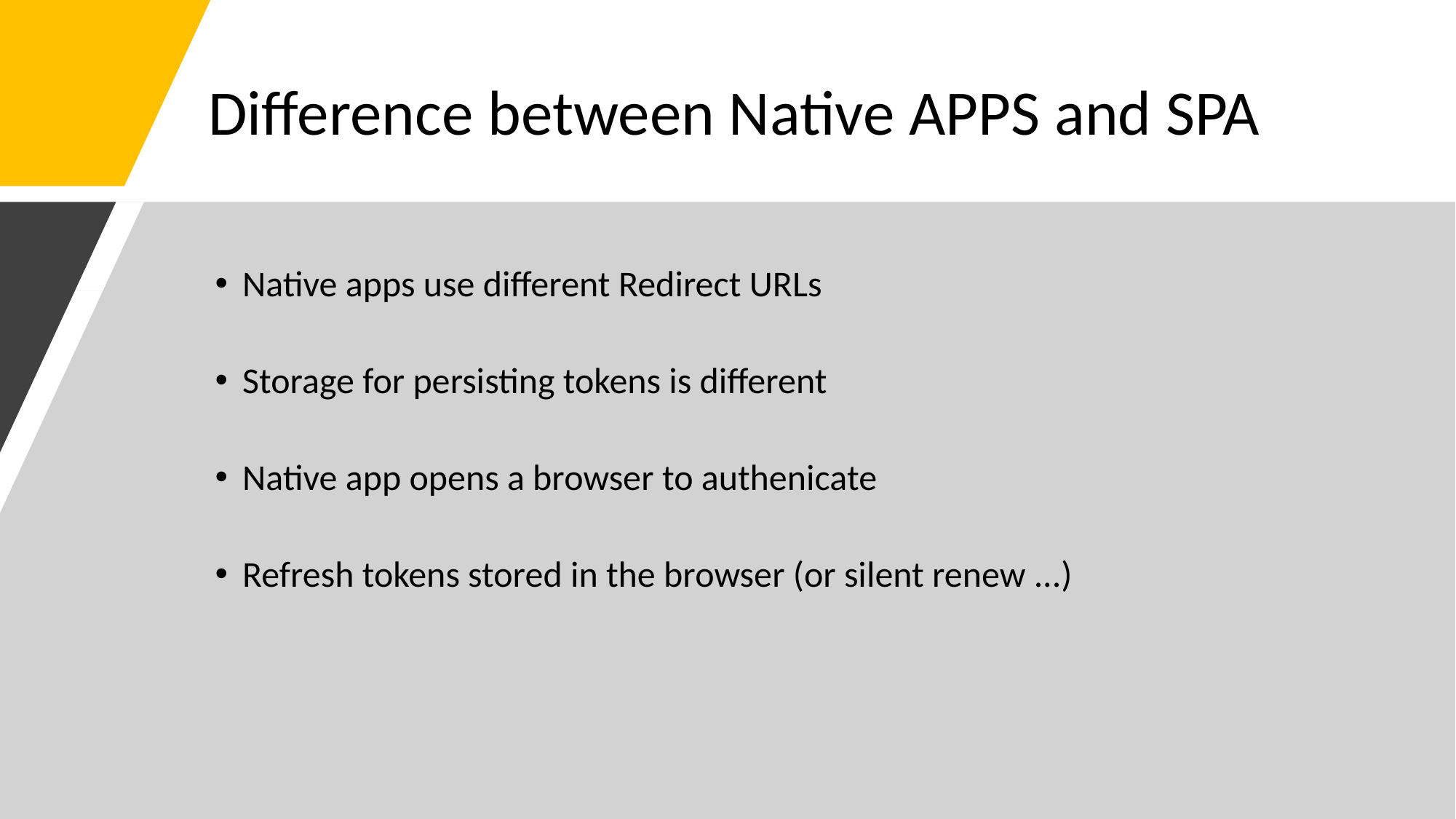

Difference between Native APPS and SPA

Native apps use different Redirect URLs

Storage for persisting tokens is different

Native app opens a browser to authenicate

Refresh tokens stored in the browser (or silent renew ...)